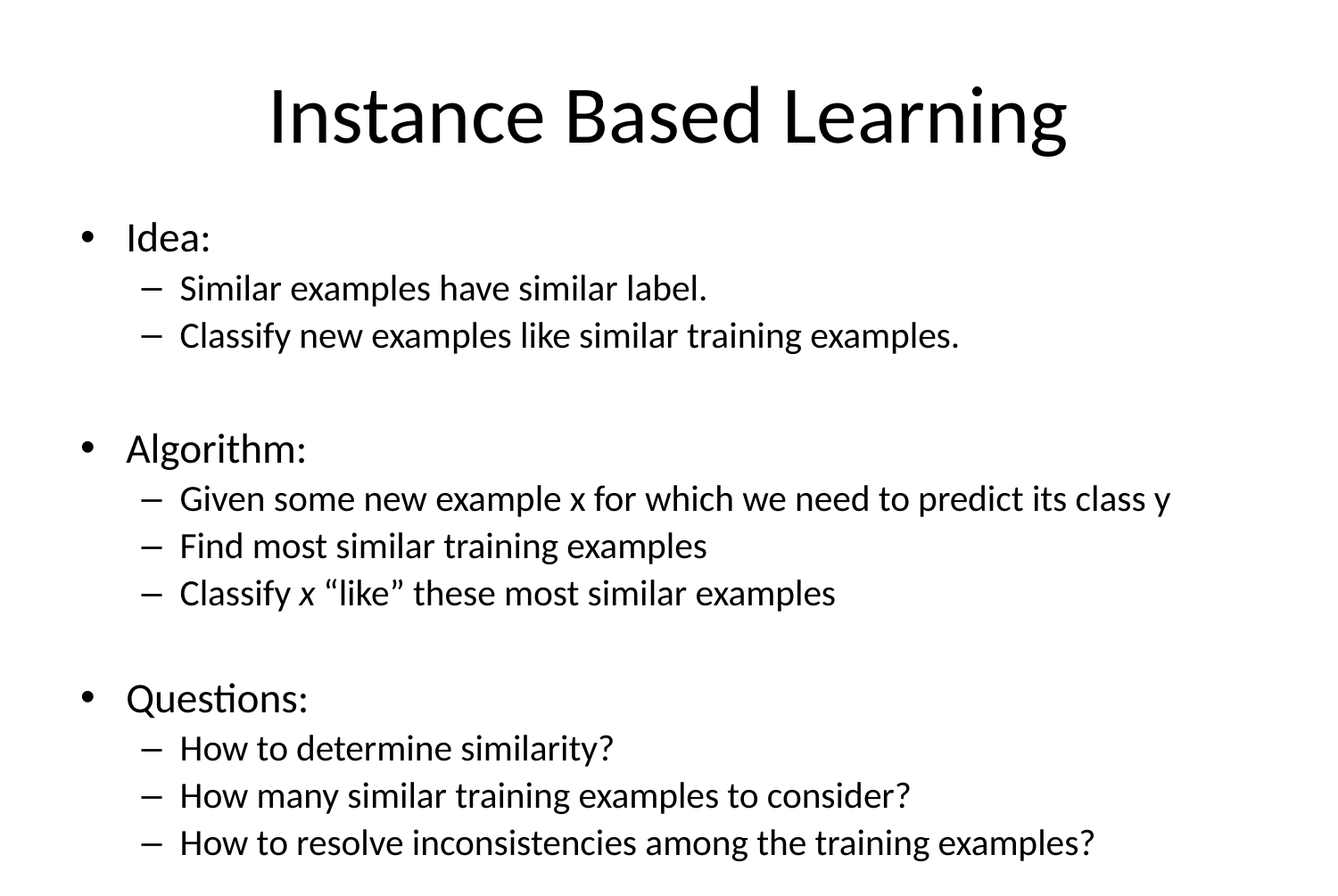

# Instance Based Learning
Idea:
Similar examples have similar label.
Classify new examples like similar training examples.

Algorithm:
Given some new example x for which we need to predict its class y
Find most similar training examples
Classify x “like” these most similar examples

Questions:
How to determine similarity?
How many similar training examples to consider?
How to resolve inconsistencies among the training examples?